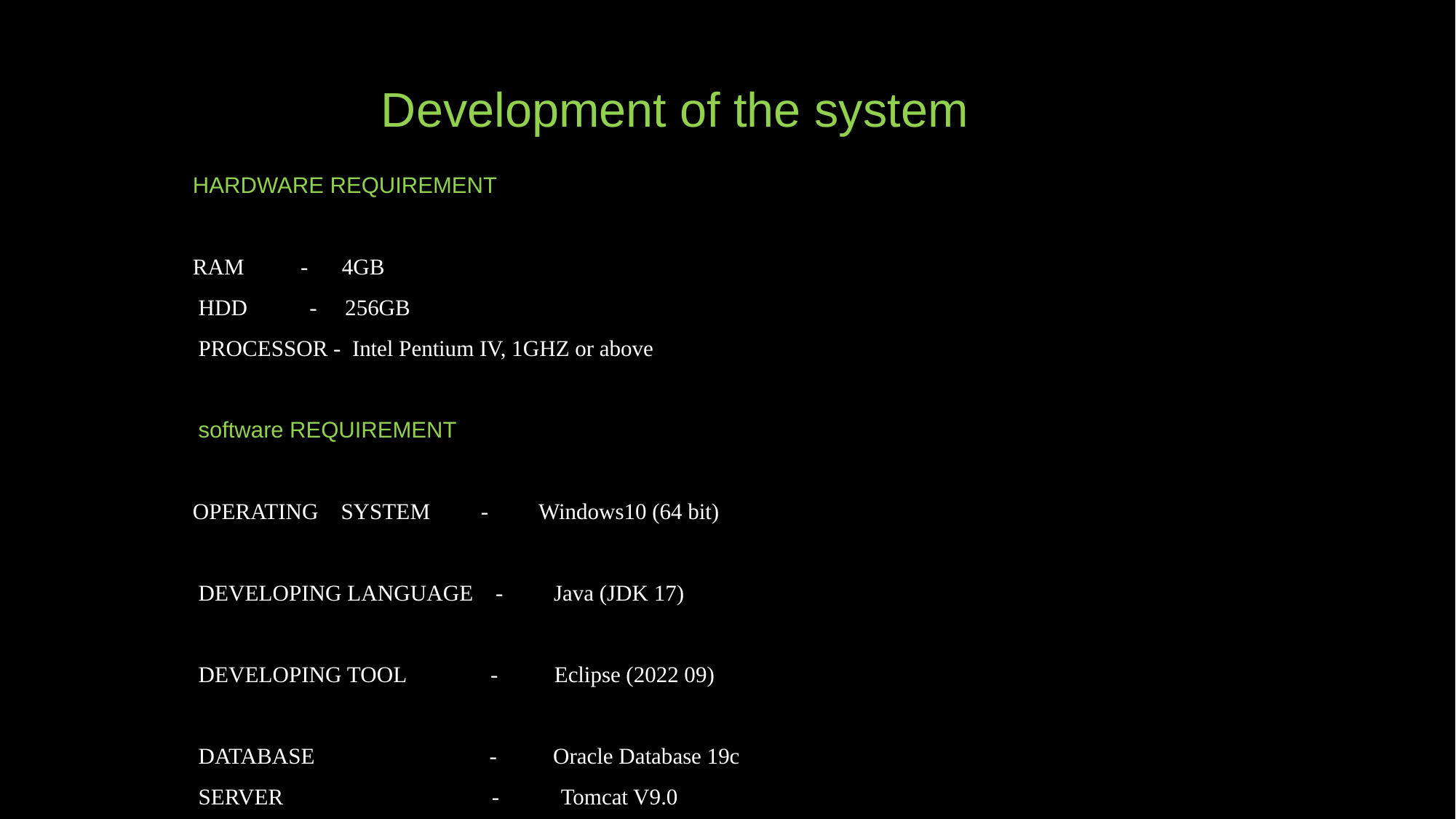

# Development of the system
HARDWARE REQUIREMENT

RAM          -      4GB
 HDD           -     256GB
 PROCESSOR -  Intel Pentium IV, 1GHZ or above

 software REQUIREMENT

OPERATING    SYSTEM         -         Windows10 (64 bit)

 DEVELOPING LANGUAGE    -         Java (JDK 17)

 DEVELOPING TOOL               -          Eclipse (2022 09)

 DATABASE                               -          Oracle Database 19c
 SERVER                                     -           Tomcat V9.0